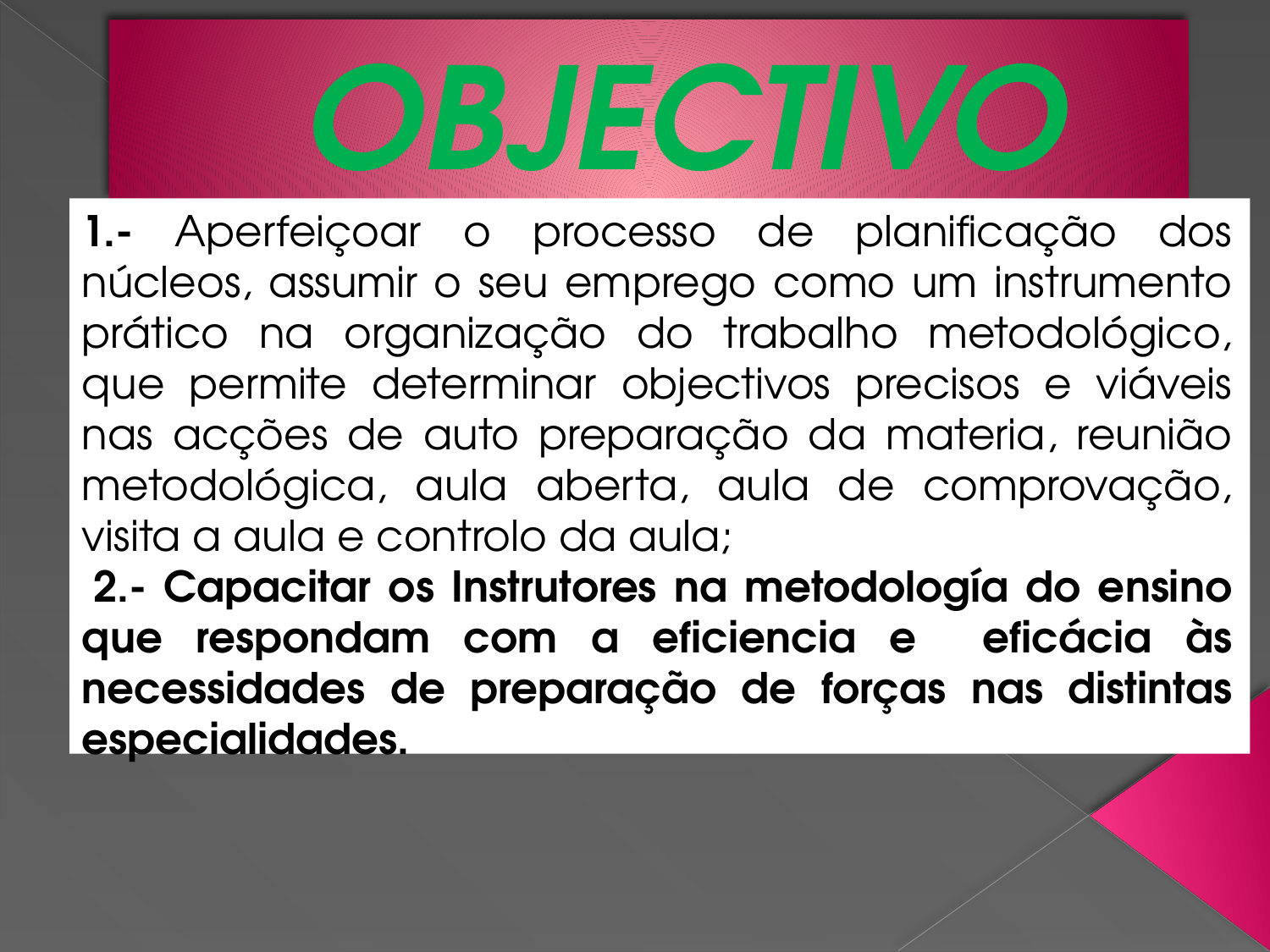

# OBJECTIVO
1.- Aperfeiçoar o processo de planificação dos núcleos, assumir o seu emprego como um instrumento prático na organização do trabalho metodológico, que permite determinar objectivos precisos e viáveis nas acções de auto preparação da materia, reunião metodológica, aula aberta, aula de comprovação, visita a aula e controlo da aula;
 2.- Capacitar os Instrutores na metodología do ensino que respondam com a eficiencia e  eficácia às necessidades de preparação de forças nas distintas especialidades.